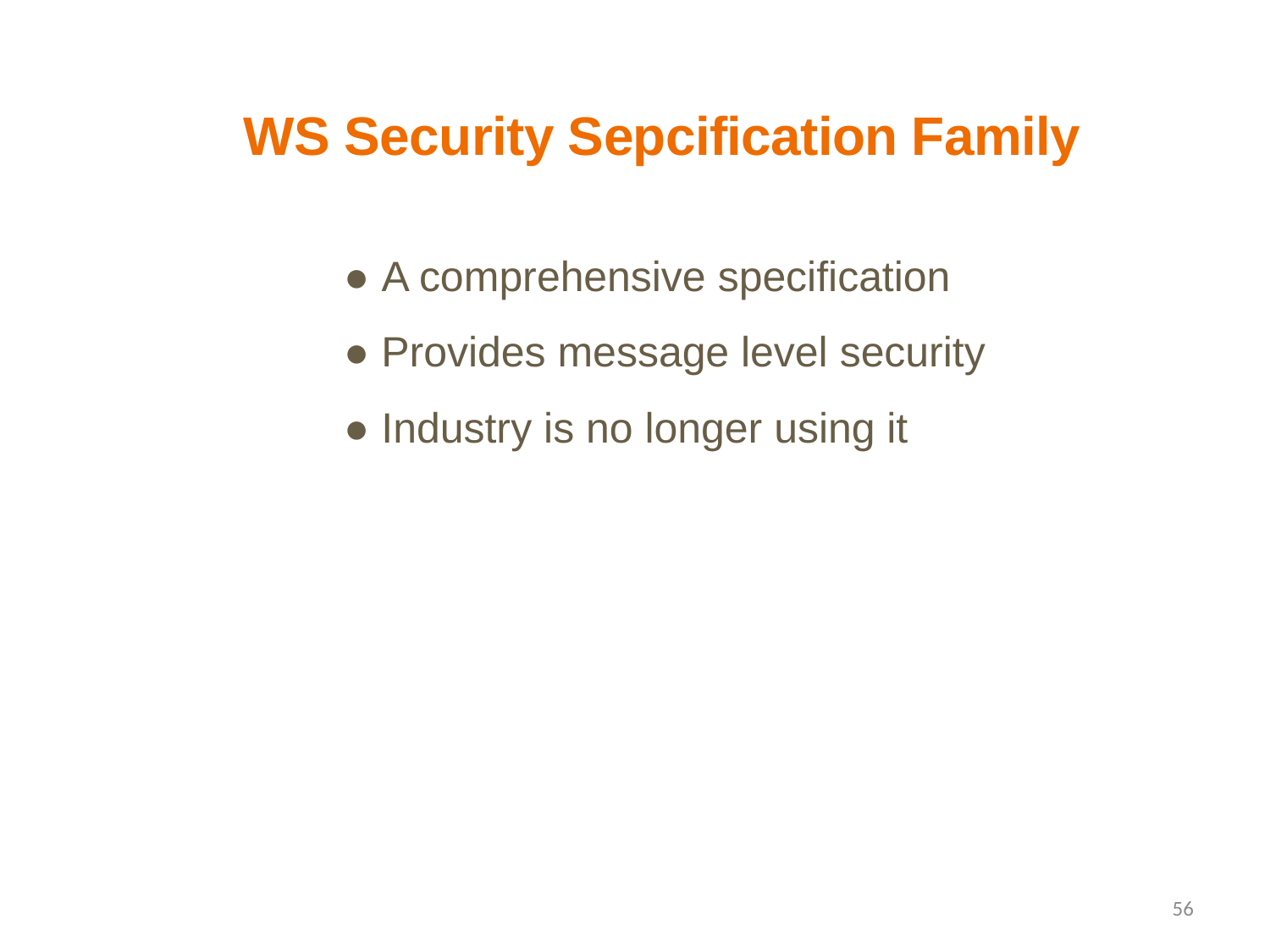

WS Security Sepcification Family

● A comprehensive specification
● Provides message level security
● Industry is no longer using it

56